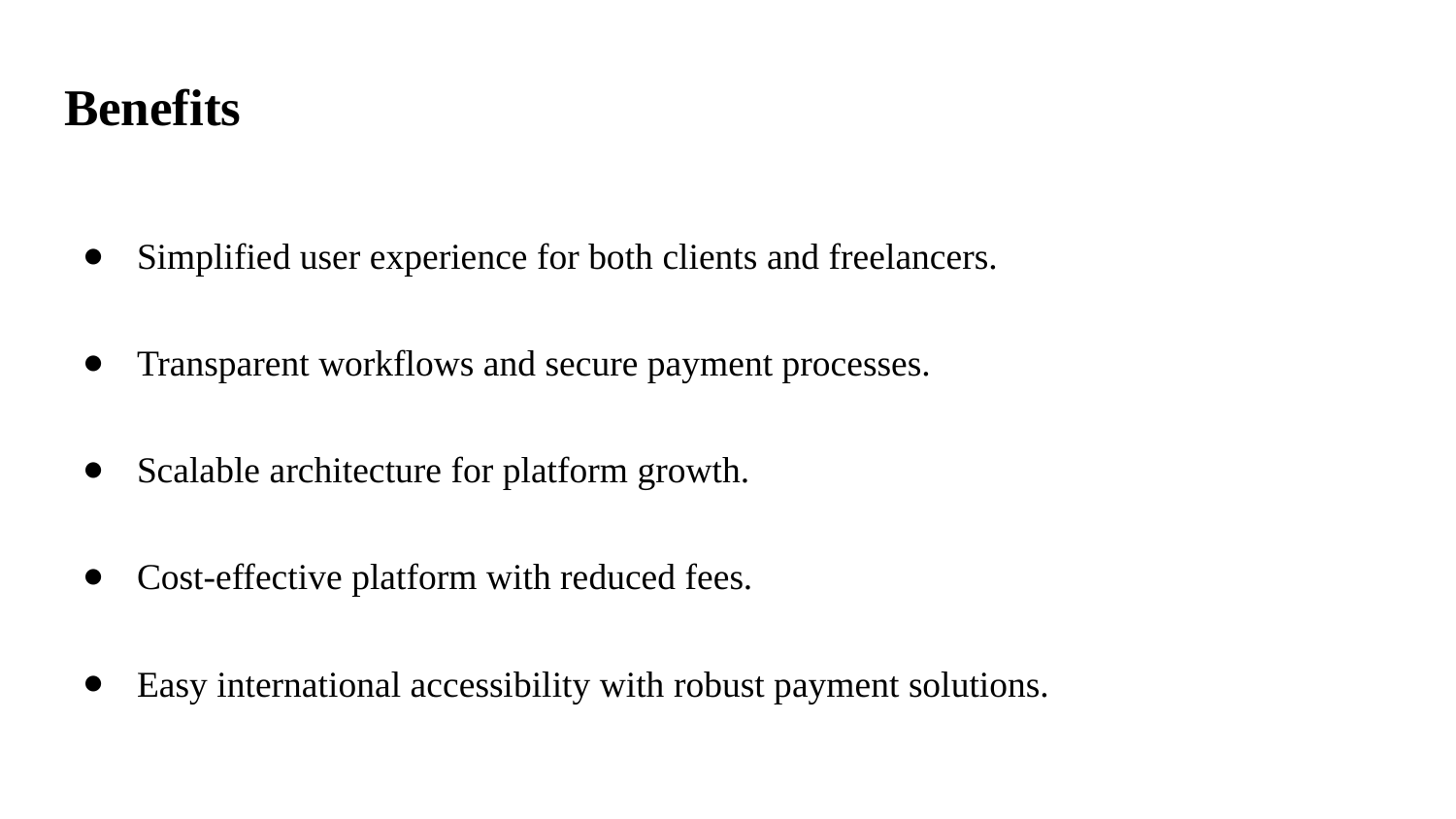

# Benefits
Simplified user experience for both clients and freelancers.
Transparent workflows and secure payment processes.
Scalable architecture for platform growth.
Cost-effective platform with reduced fees.
Easy international accessibility with robust payment solutions.